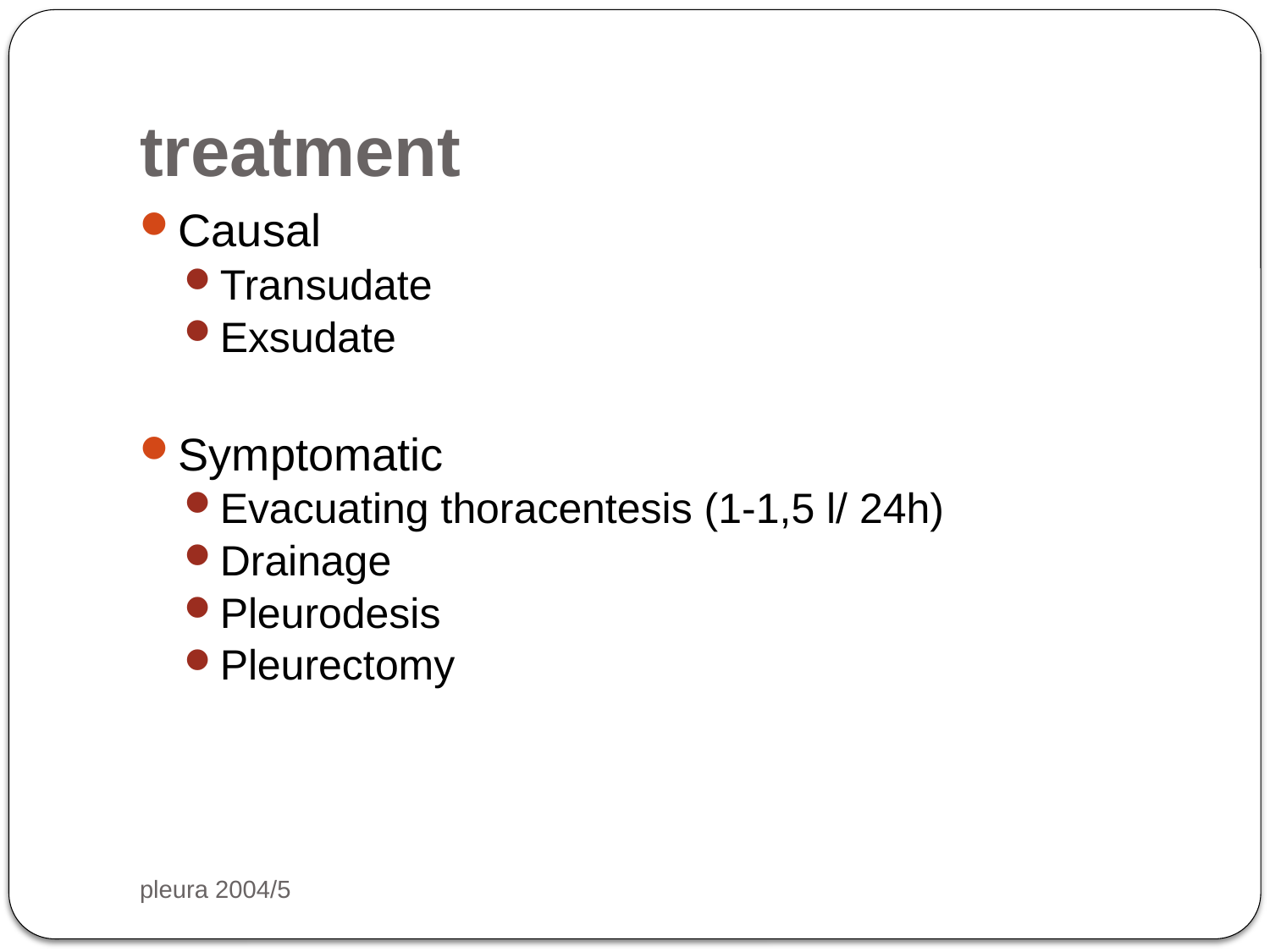

# treatment
Causal
Transudate
Exsudate

Symptomatic
Evacuating thoracentesis (1-1,5 l/ 24h)
Drainage
Pleurodesis
Pleurectomy
pleura 2004/5
103